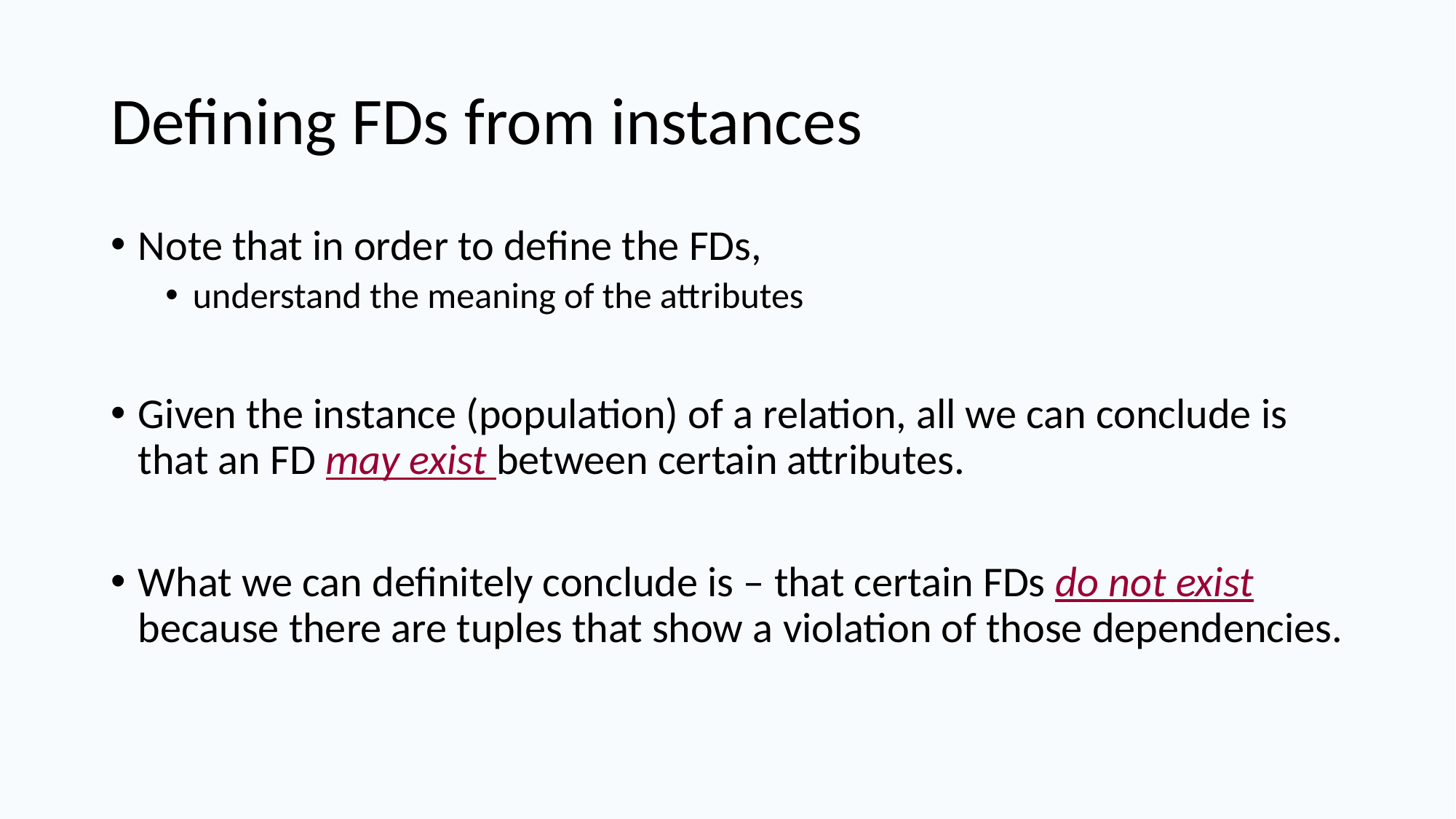

# Defining FDs from instances
Note that in order to define the FDs,
understand the meaning of the attributes

Given the instance (population) of a relation, all we can conclude is that an FD may exist between certain attributes.

What we can definitely conclude is – that certain FDs do not exist because there are tuples that show a violation of those dependencies.